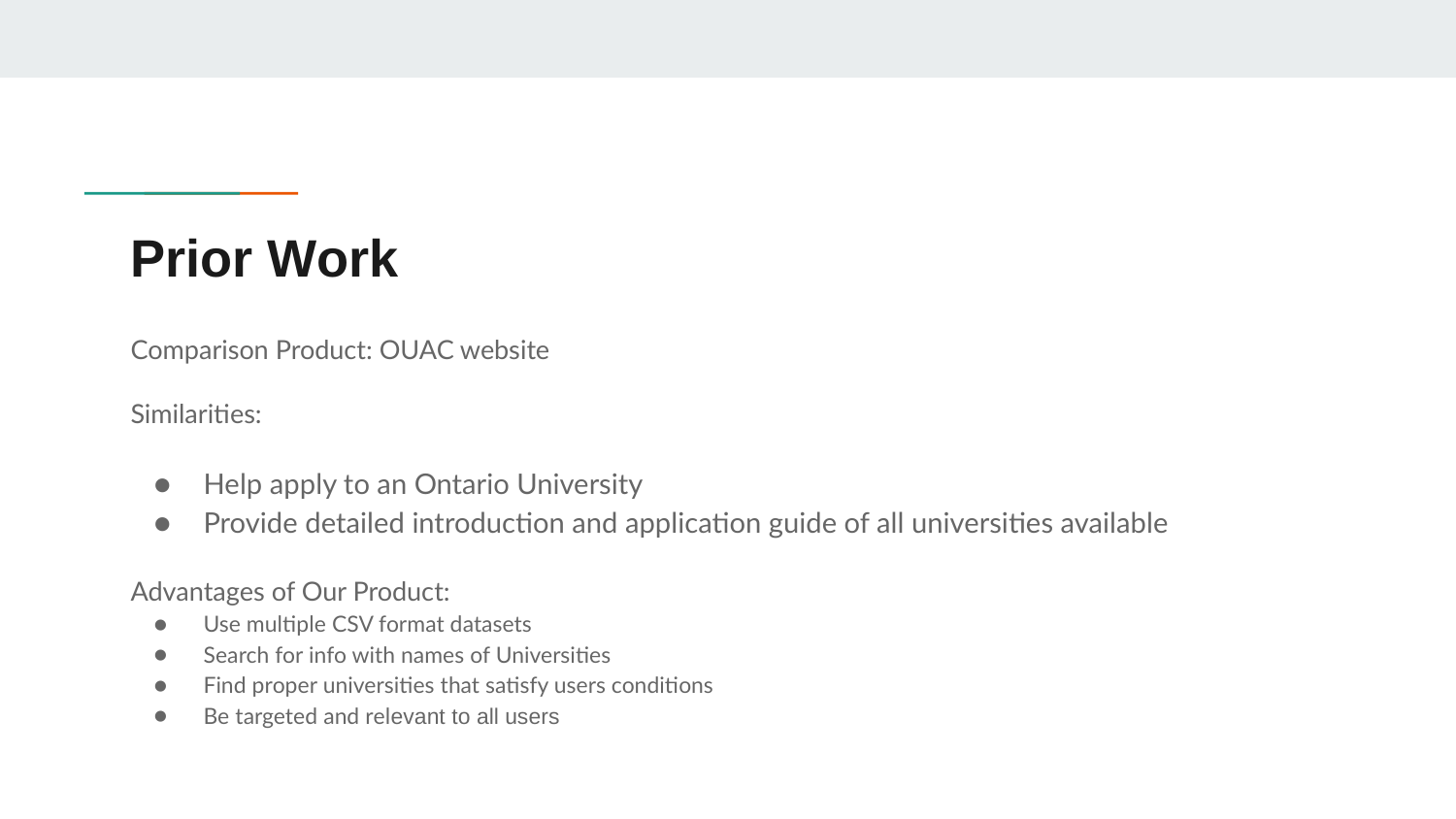

# Prior Work
Comparison Product: OUAC website
Similarities:
Help apply to an Ontario University
Provide detailed introduction and application guide of all universities available

Advantages of Our Product:
Use multiple CSV format datasets
Search for info with names of Universities
Find proper universities that satisfy users conditions
Be targeted and relevant to all users